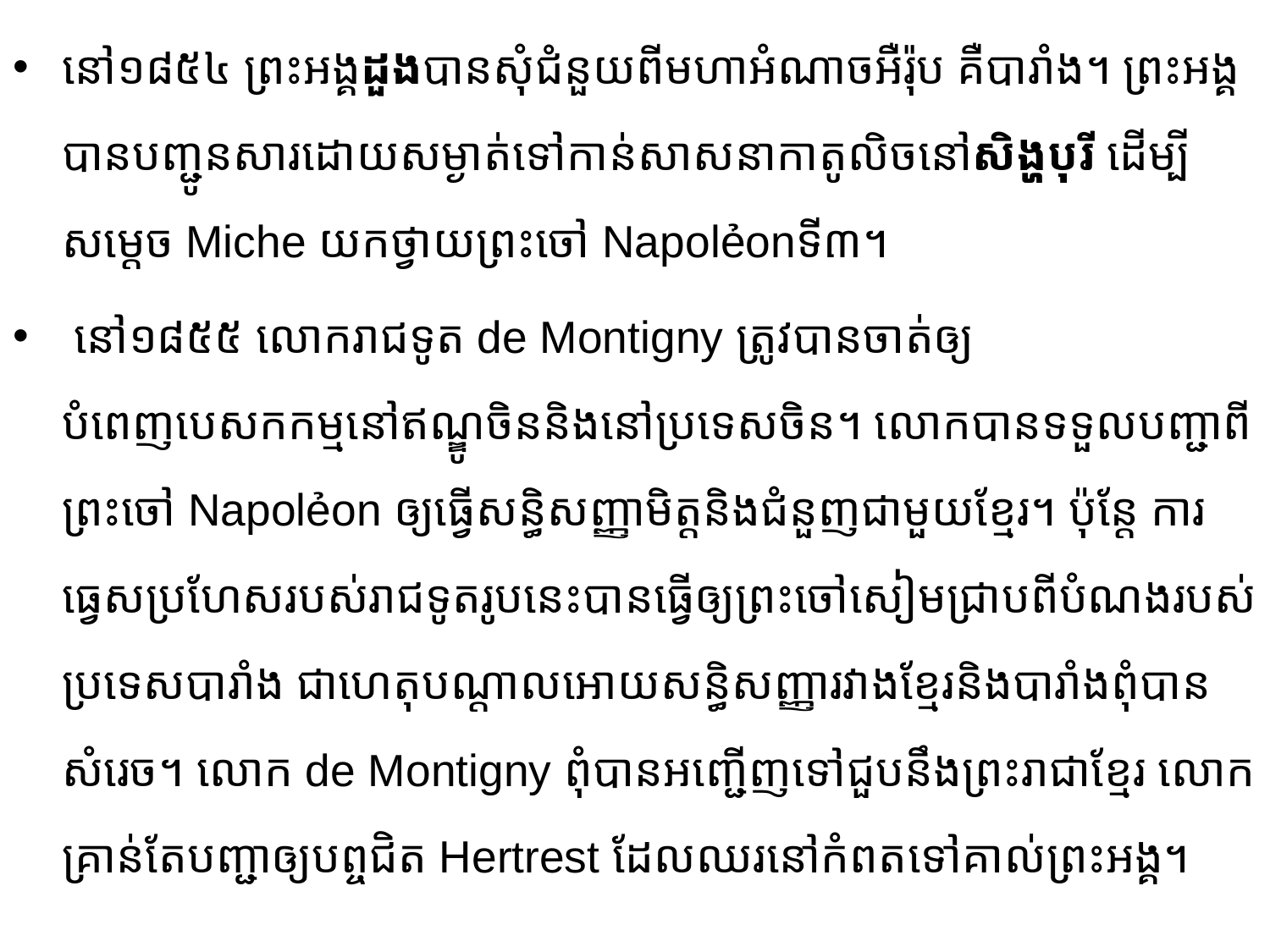

នៅ១៨៥៤ ព្រះអង្គដួងបានសុំជំនួយពីមហាអំណាចអឺរ៉ុប គឺបារាំង។ ព្រះអង្គ បានបញ្ជូន​សារ​ដោយ​សម្ងាត់​ទៅកាន់សាសនាកាតូលិចនៅសិង្ហបុរី ដើម្បីសម្តេច Miche យកថ្វាយព្រះចៅ Napolẻonទី៣។
 នៅ១៨៥៥ លោករាជទូត de Montigny ត្រូវបានចាត់ឲ្យបំពេញបេសកកម្មនៅឥណ្ឌូចិននិងនៅ​ប្រទេស​ចិន។ លោកបានទទួលបញ្ជាពីព្រះចៅ Napolẻon ឲ្យធ្វើសន្ធិសញ្ញាមិត្តនិងជំនួញជាមួយខ្មែរ។ ប៉ុន្តែ ការធ្វេស​ប្រហែសរបស់រាជទូតរូបនេះបានធ្វើឲ្យព្រះចៅសៀមជ្រាបពីបំណងរបស់ប្រទេសបារាំង ជាហេតុបណ្តាល​អោយ​សន្ធិសញ្ញារវាងខ្មែរនិងបារាំងពុំបានសំរេច។ លោក de Montigny ពុំបានអញ្ជើញទៅជួបនឹងព្រះរាជាខ្មែរ លោក​គ្រាន់តែបញ្ជាឲ្យបព្ចជិត Hertrest ដែលឈរនៅកំពត​ទៅគាល់ព្រះអង្គ។